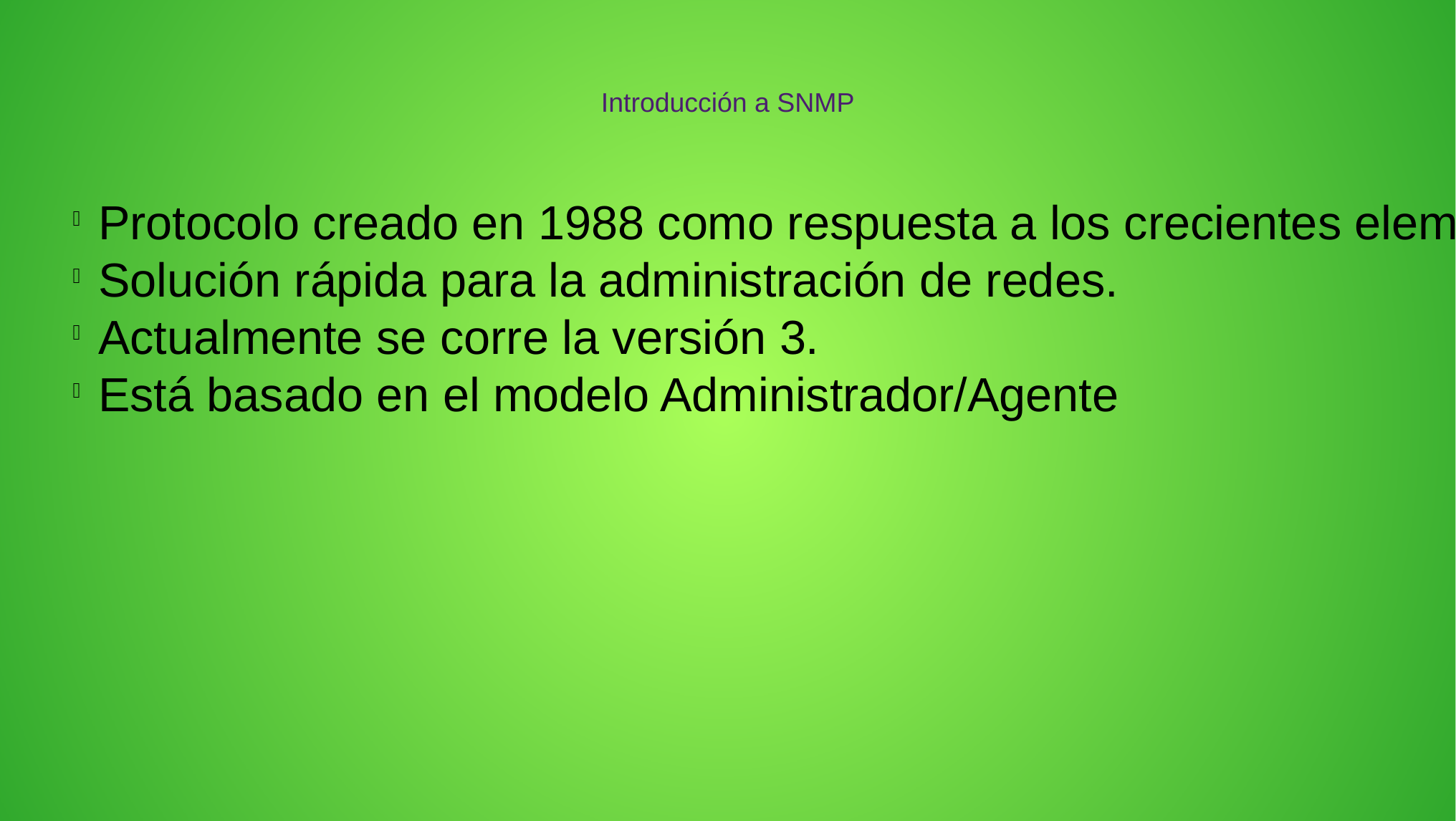

Introducción a SNMP
Protocolo creado en 1988 como respuesta a los crecientes elementos de la Internet, ha tenido mucha aceptación.
Solución rápida para la administración de redes.
Actualmente se corre la versión 3.
Está basado en el modelo Administrador/Agente